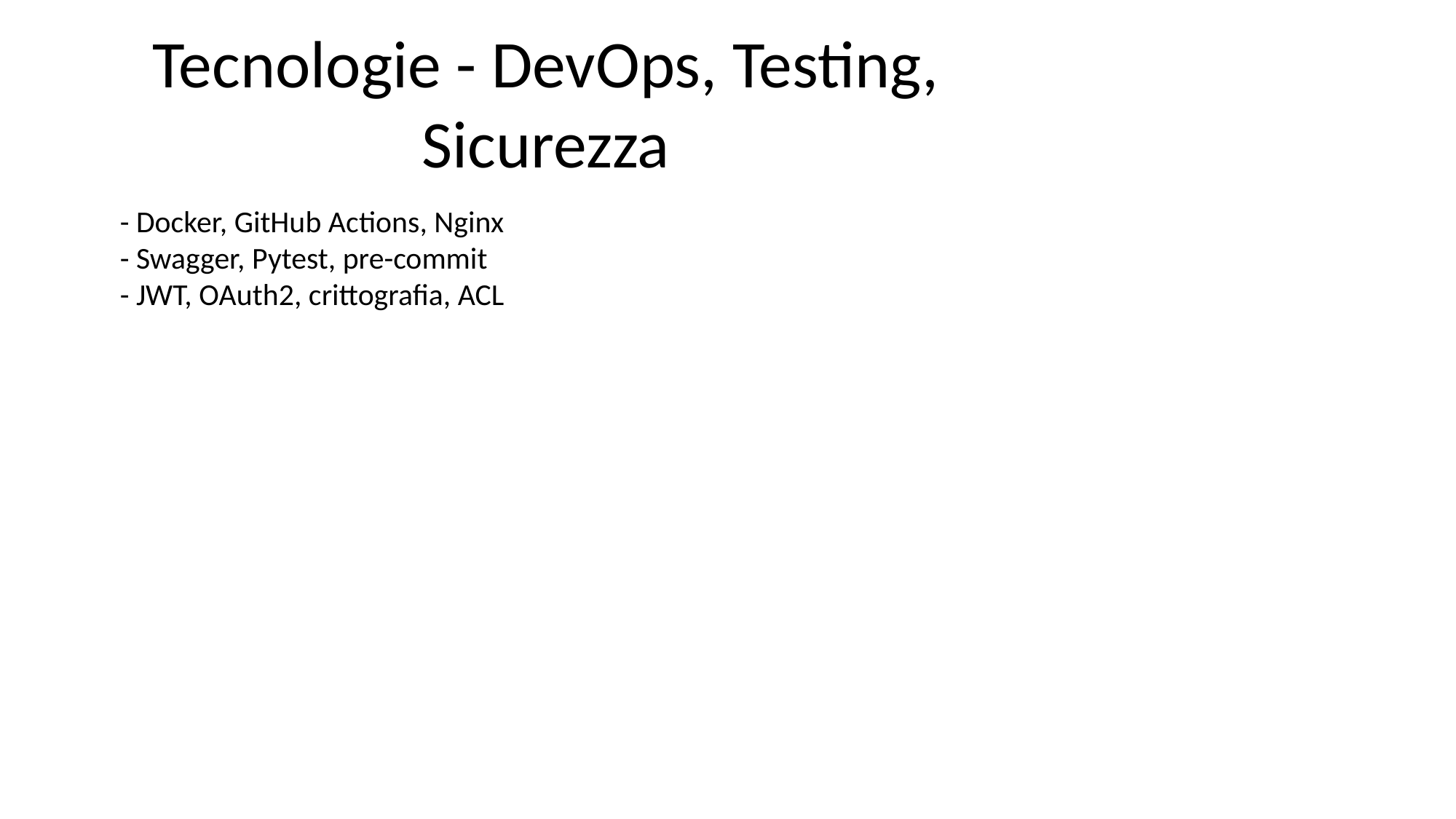

# Tecnologie - DevOps, Testing, Sicurezza

- Docker, GitHub Actions, Nginx
- Swagger, Pytest, pre-commit
- JWT, OAuth2, crittografia, ACL